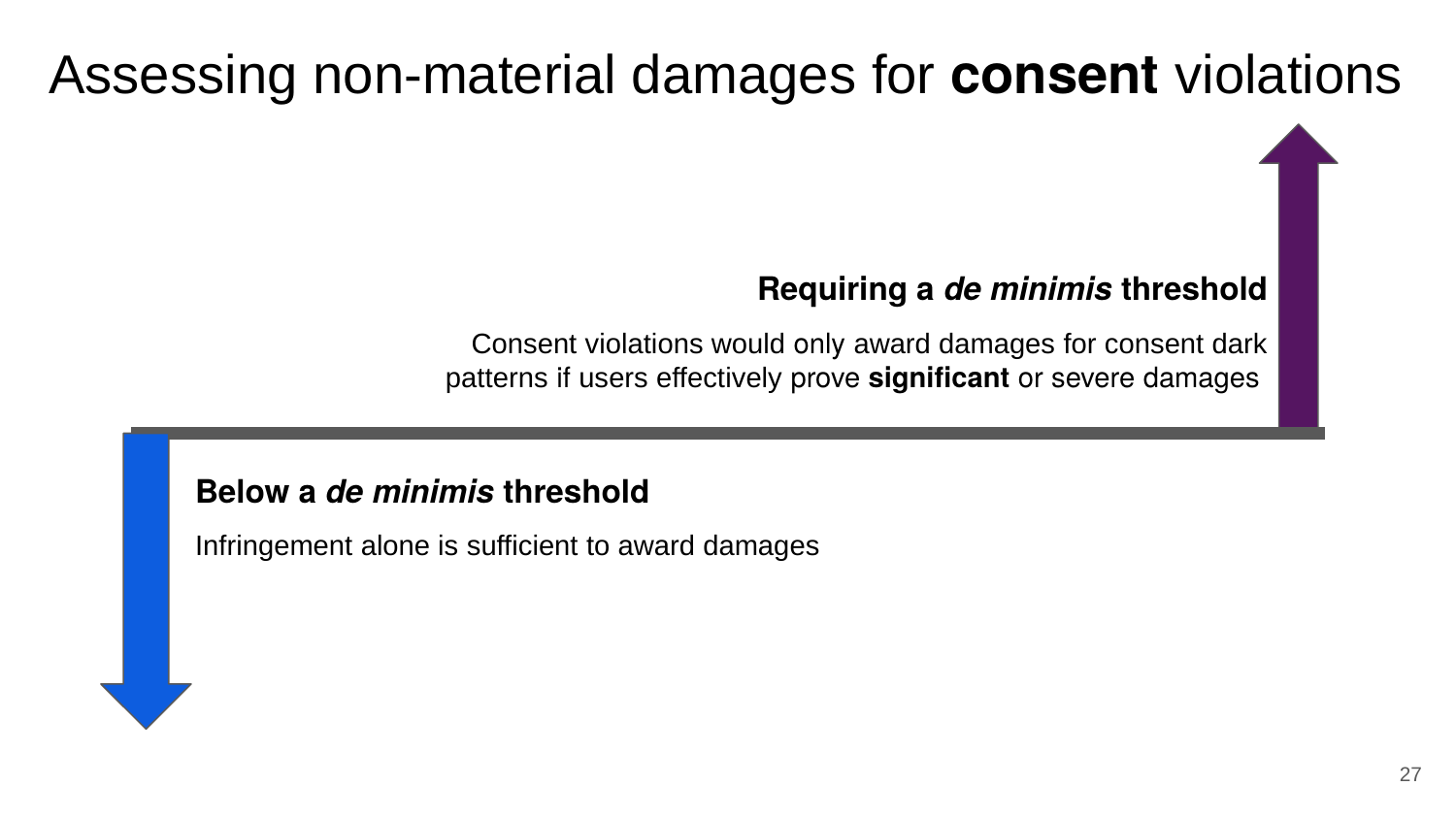

Assessing non-material damages for consent violations

Requiring a de minimis threshold
Consent violations would only award damages for consent dark patterns if users effectively prove significant or severe damages

Below a de minimis threshold
Infringement alone is sufficient to award damages
27